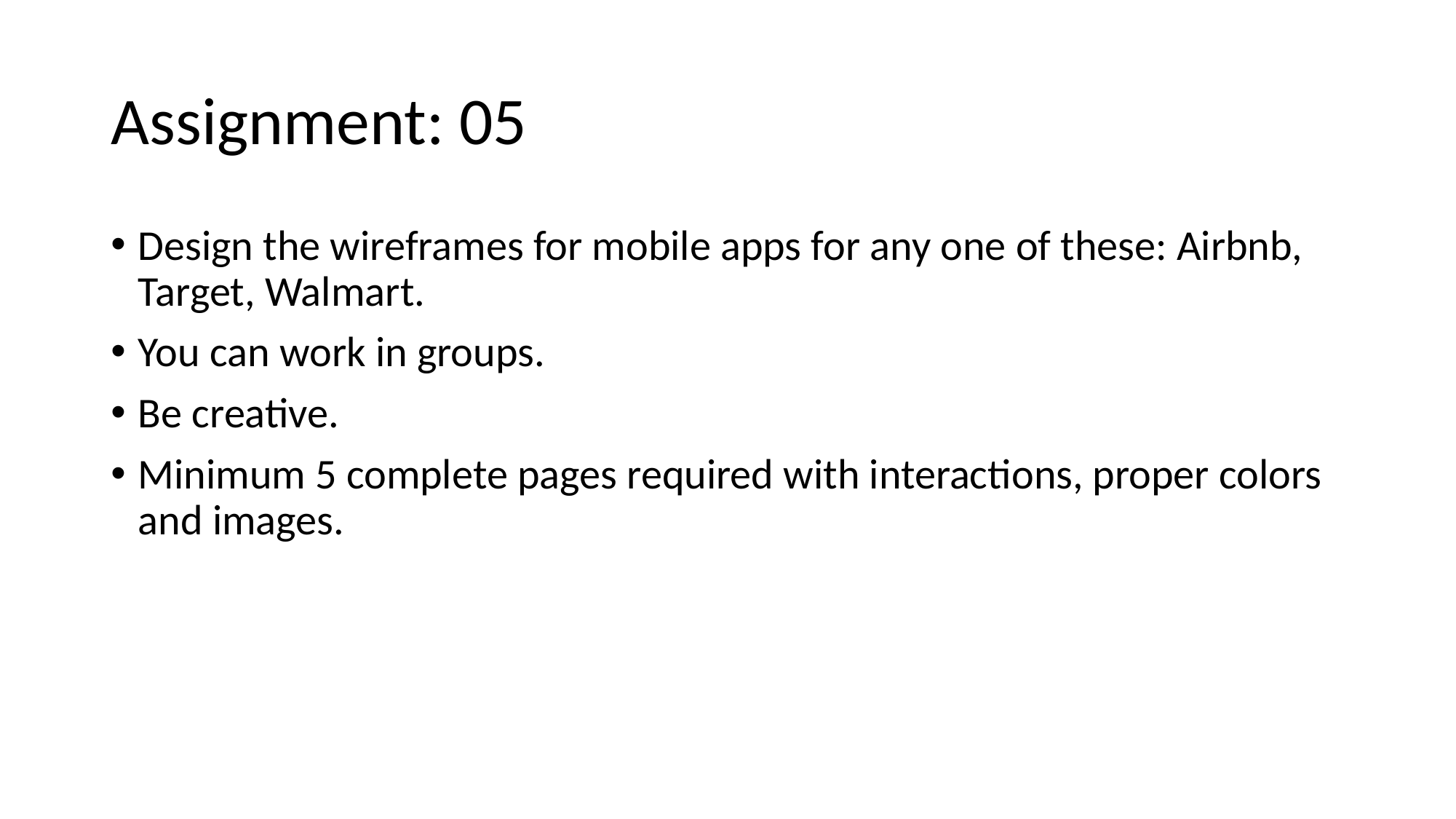

# Assignment: 05
Design the wireframes for mobile apps for any one of these: Airbnb, Target, Walmart.
You can work in groups.
Be creative.
Minimum 5 complete pages required with interactions, proper colors and images.